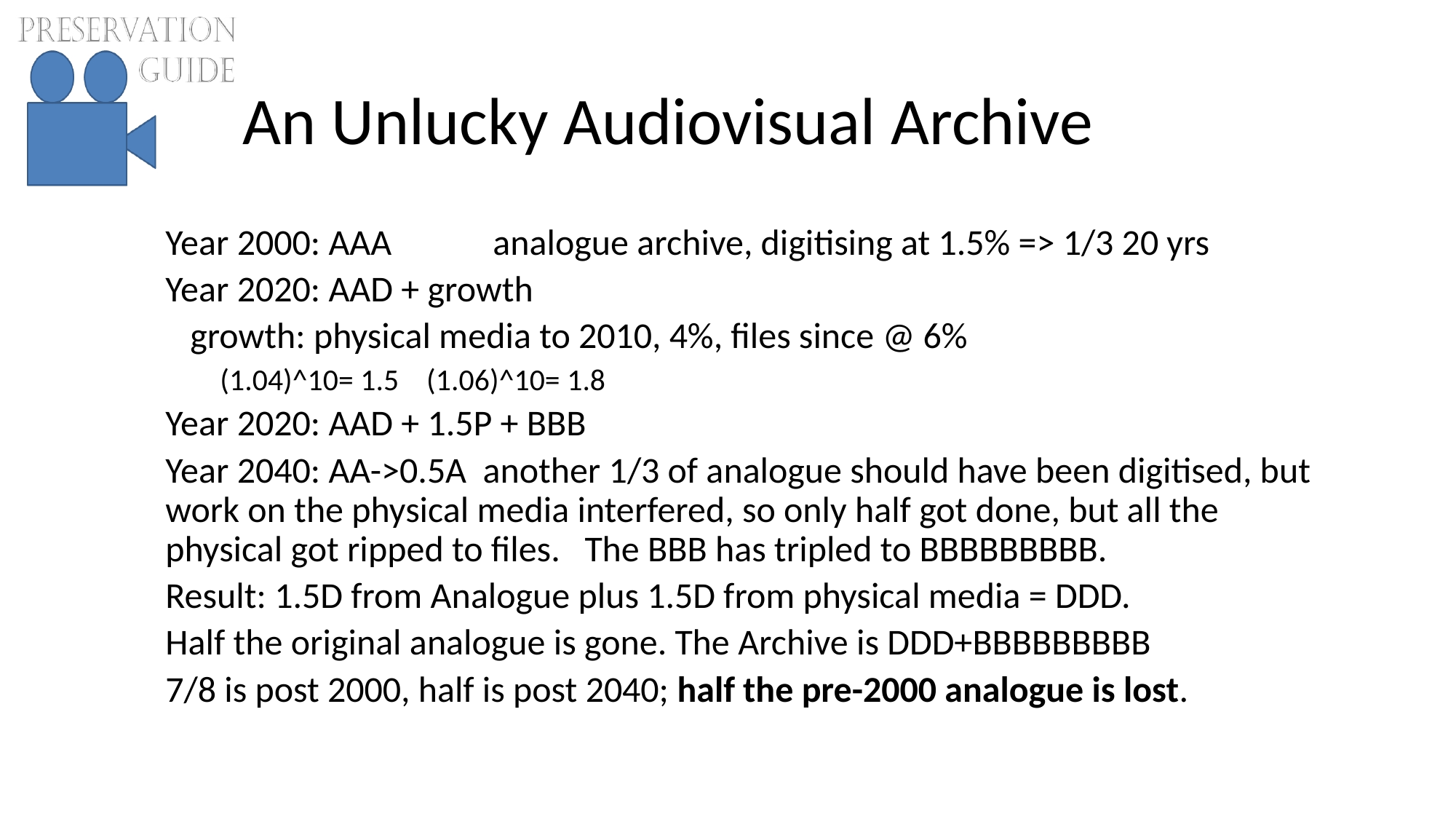

# An Unlucky Audiovisual Archive
Year 2000: AAA	analogue archive, digitising at 1.5% => 1/3 20 yrs
Year 2020: AAD + growth
   growth: physical media to 2010, 4%, files since @ 6%
(1.04)^10= 1.5    (1.06)^10= 1.8
Year 2020: AAD + 1.5P + BBB
Year 2040: AA->0.5A  another 1/3 of analogue should have been digitised, but work on the physical media interfered, so only half got done, but all the physical got ripped to files.   The BBB has tripled to BBBBBBBBB.
Result: 1.5D from Analogue plus 1.5D from physical media = DDD.
Half the original analogue is gone. The Archive is DDD+BBBBBBBBB
7/8 is post 2000, half is post 2040; half the pre-2000 analogue is lost.